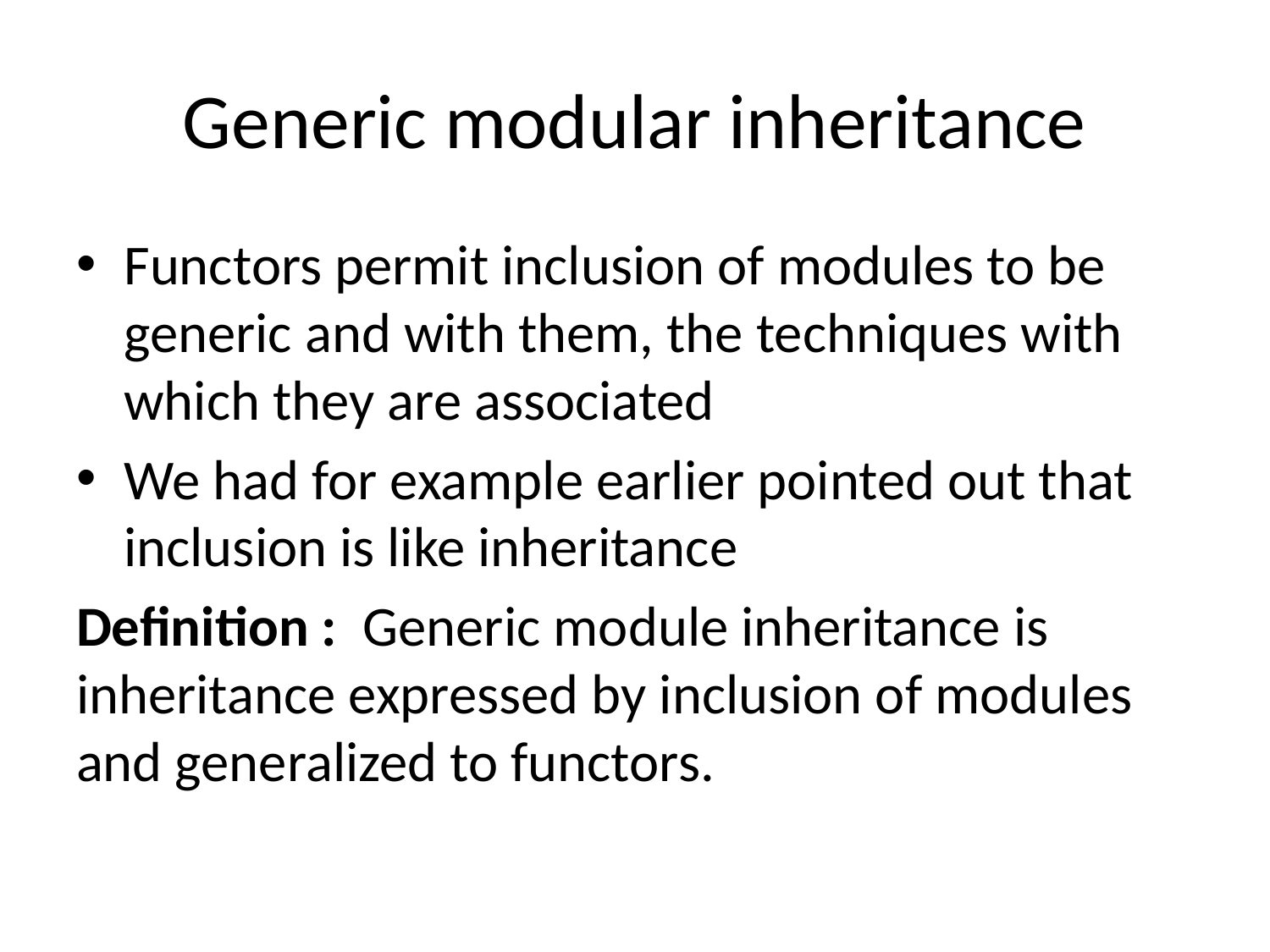

# Generic modular inheritance
Functors permit inclusion of modules to be generic and with them, the techniques with which they are associated
We had for example earlier pointed out that inclusion is like inheritance
Definition :  Generic module inheritance is inheritance expressed by inclusion of modules and generalized to functors.